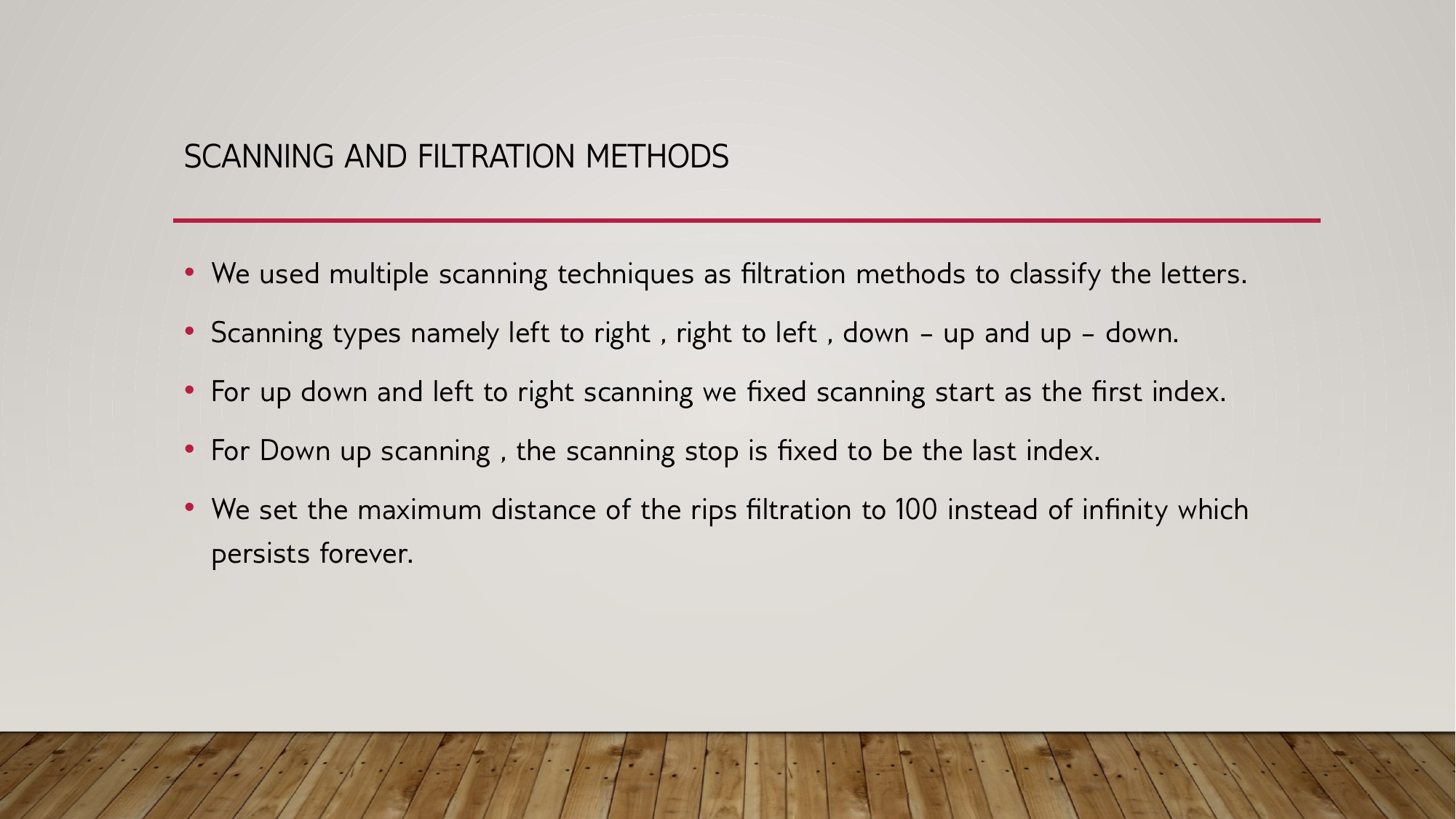

# Scanning and filtration methods
We used multiple scanning techniques as filtration methods to classify the letters.
Scanning types namely left to right , right to left , down – up and up – down.
For up down and left to right scanning we fixed scanning start as the first index.
For Down up scanning , the scanning stop is fixed to be the last index.
We set the maximum distance of the rips filtration to 100 instead of infinity which persists forever.